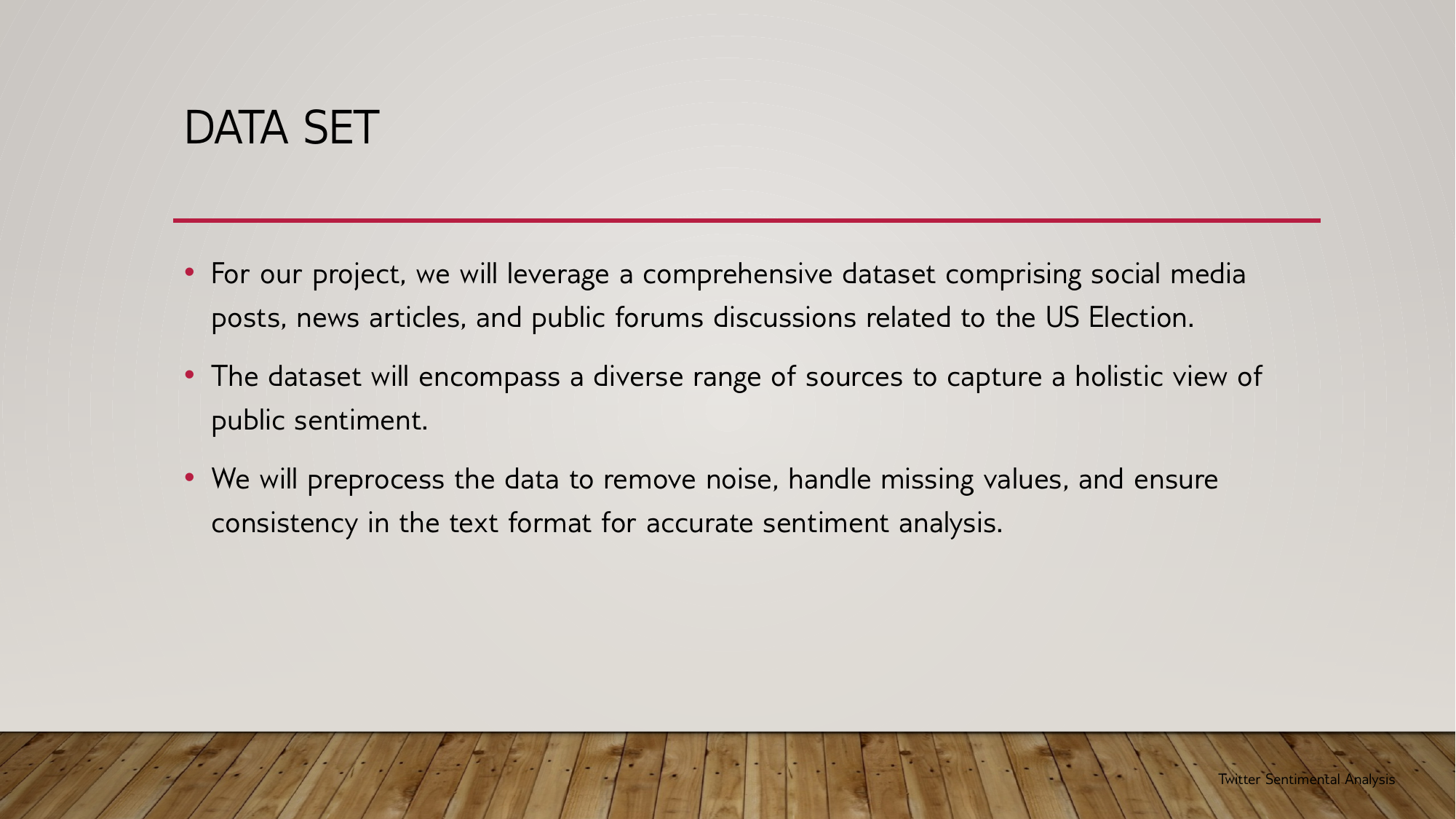

# Data Set
For our project, we will leverage a comprehensive dataset comprising social media posts, news articles, and public forums discussions related to the US Election.
The dataset will encompass a diverse range of sources to capture a holistic view of public sentiment.
We will preprocess the data to remove noise, handle missing values, and ensure consistency in the text format for accurate sentiment analysis.

Twitter Sentimental Analysis